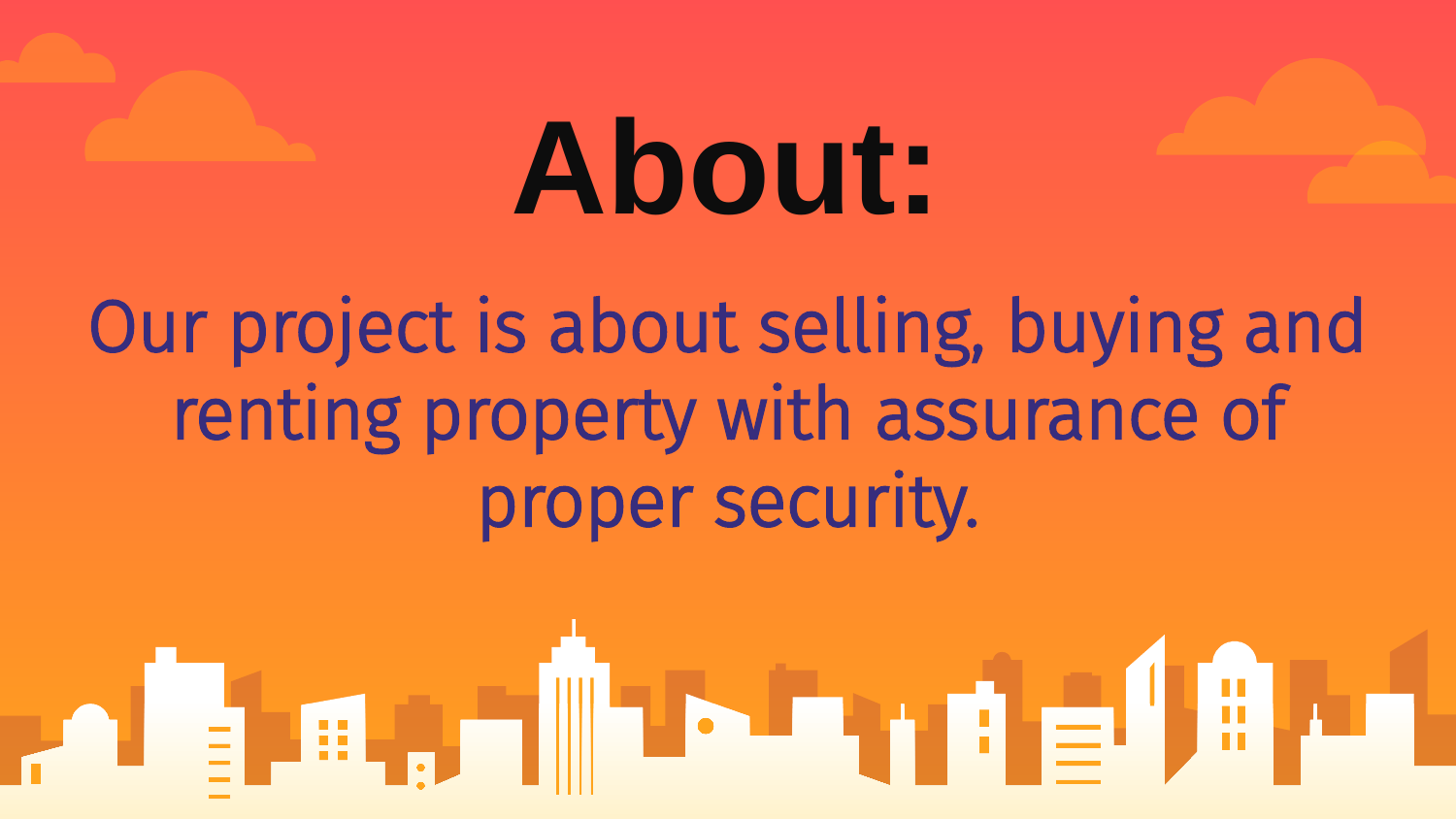

# About:
Our project is about selling, buying and renting property with assurance of proper security.